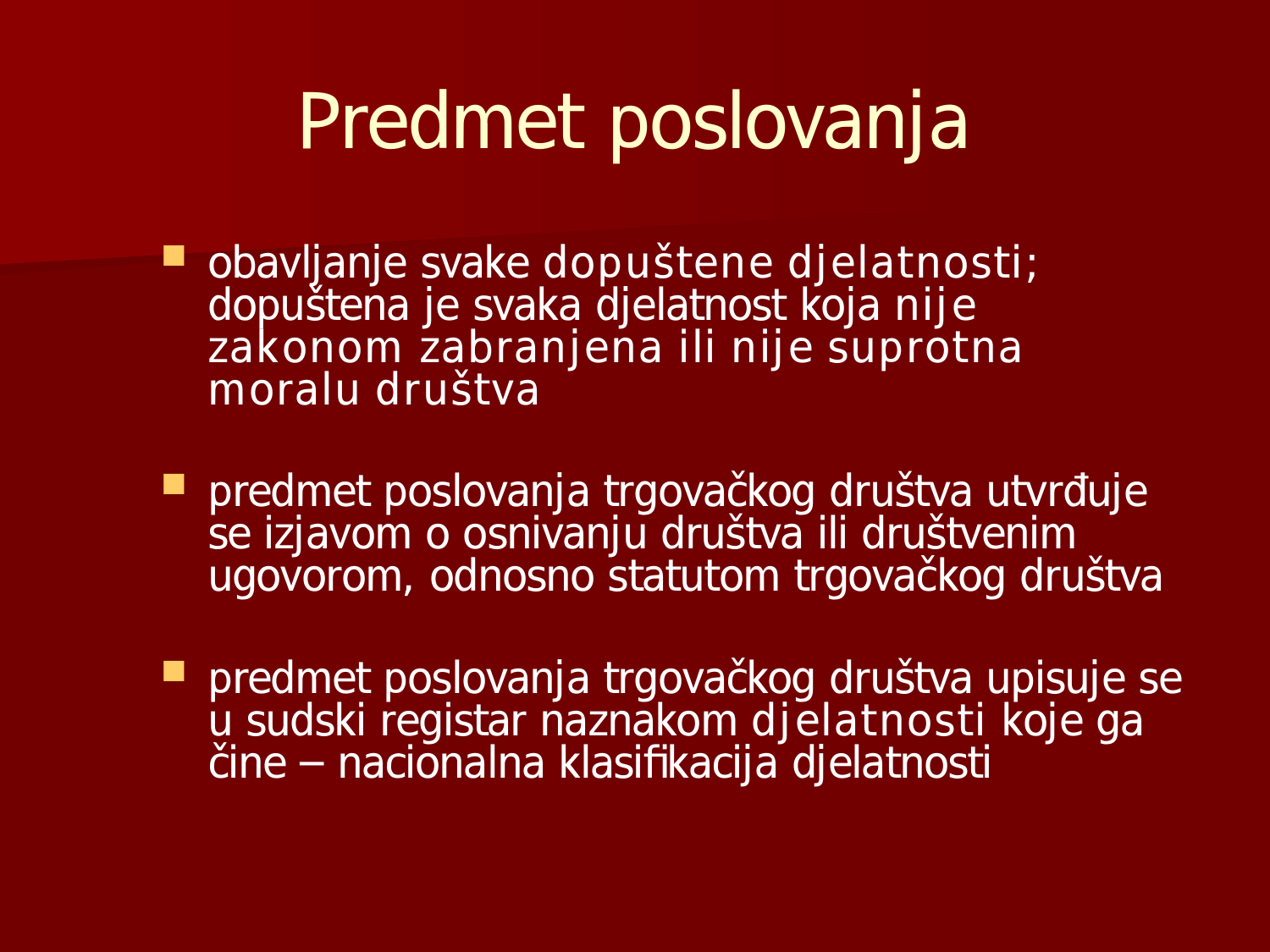

# Predmet poslovanja

obavljanje svake dopuštene djelatnosti; dopuštena je svaka djelatnost koja nije zakonom zabranjena ili nije suprotna moralu društva

predmet poslovanja trgovačkog društva utvrđuje se izjavom o osnivanju društva ili društvenim ugovorom, odnosno statutom trgovačkog društva

predmet poslovanja trgovačkog društva upisuje se u sudski registar naznakom djelatnosti koje ga čine – nacionalna klasifikacija djelatnosti